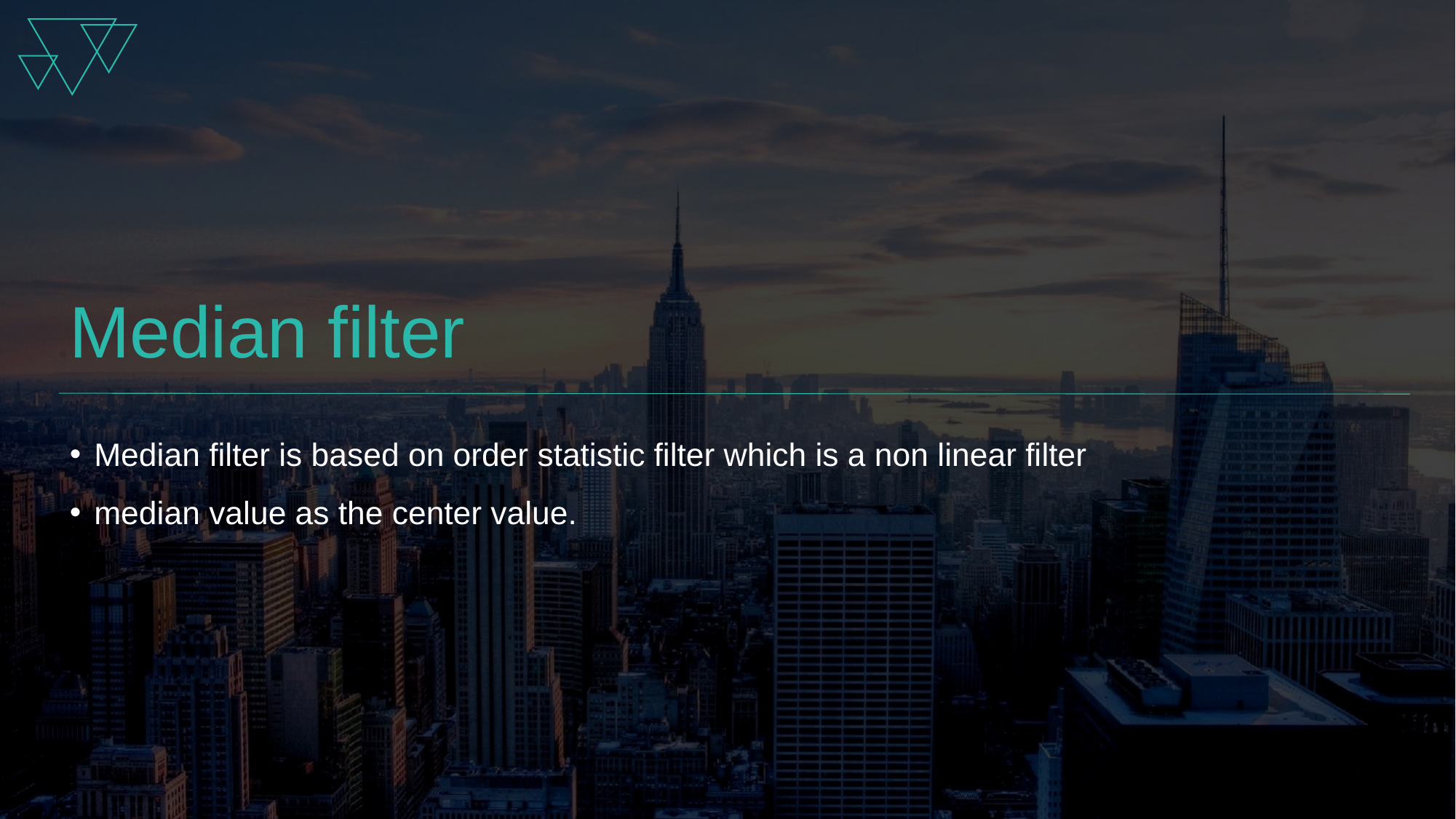

Median filter
Median filter is based on order statistic filter which is a non linear filter
median value as the center value.